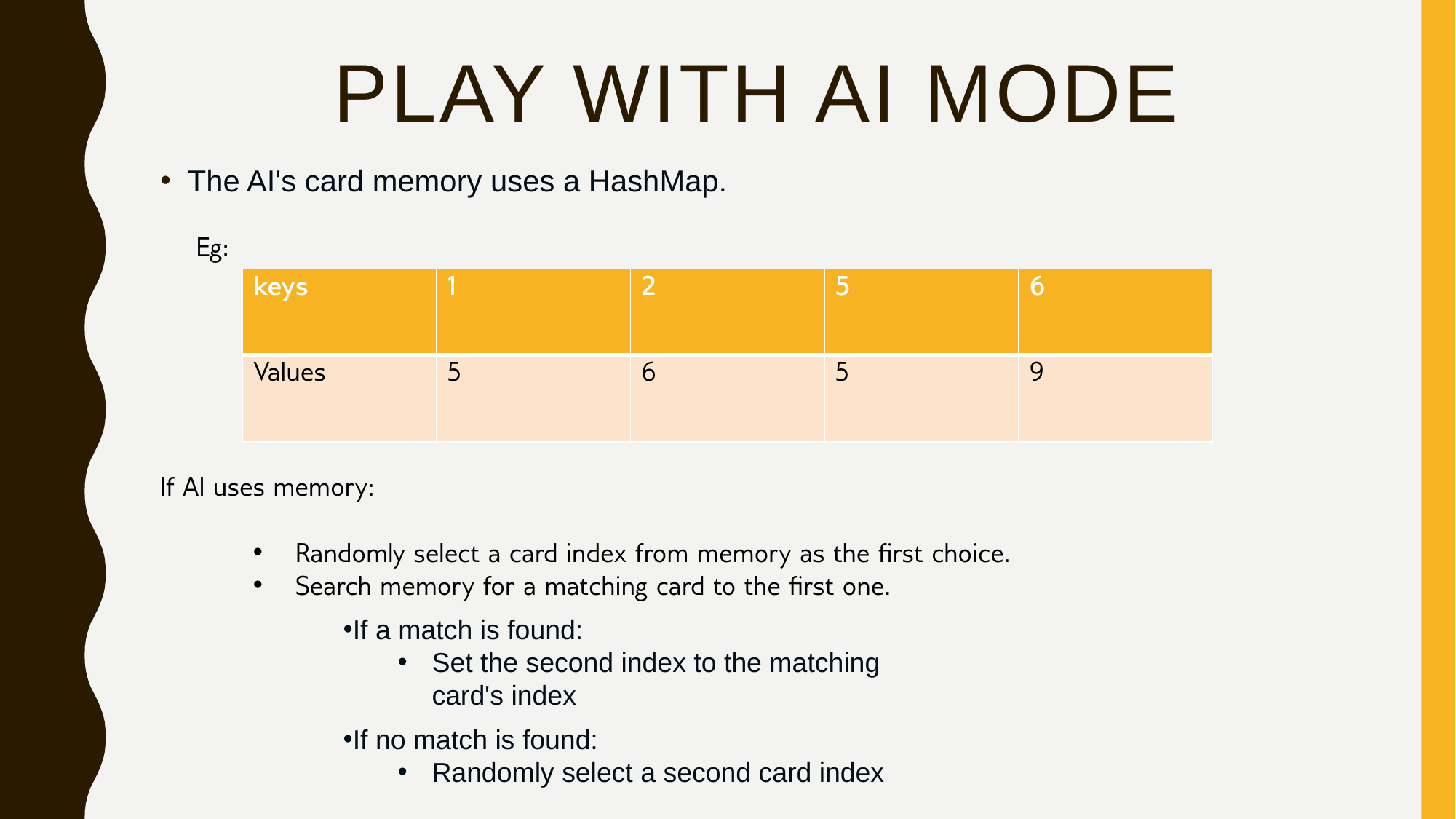

# Play with Ai mode
The AI's card memory uses a HashMap.

Eg:
| keys | 1 | 2 | 5 | 6 |
| --- | --- | --- | --- | --- |
| Values | 5 | 6 | 5 | 9 |
If AI uses memory:
 Randomly select a card index from memory as the first choice.
 Search memory for a matching card to the first one.
If a match is found:
Set the second index to the matching card's index
If no match is found:
Randomly select a second card index